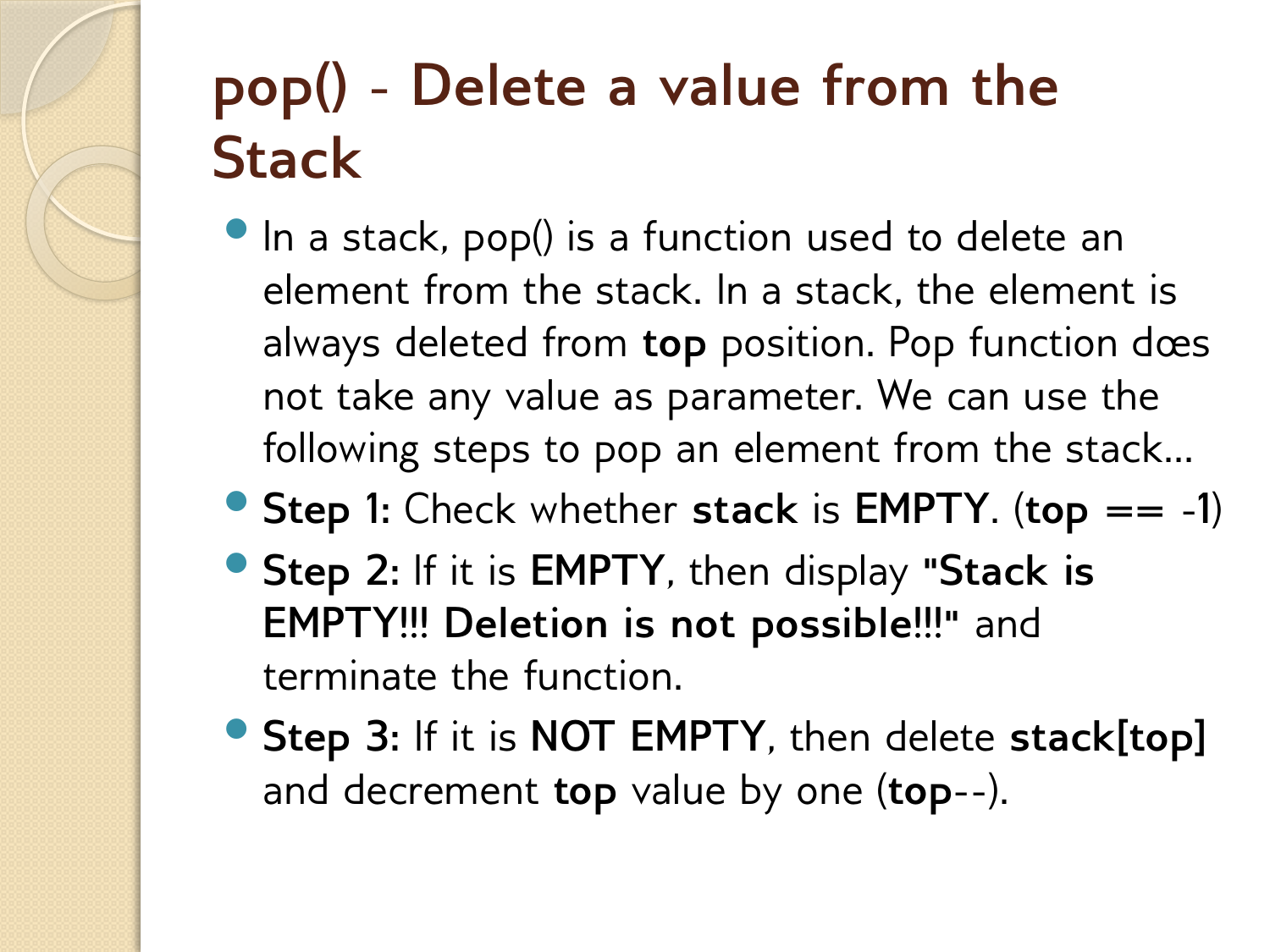

# pop() - Delete a value from the Stack
In a stack, pop() is a function used to delete an element from the stack. In a stack, the element is always deleted from top position. Pop function does not take any value as parameter. We can use the following steps to pop an element from the stack...
Step 1: Check whether stack is EMPTY. (top == -1)
Step 2: If it is EMPTY, then display "Stack is EMPTY!!! Deletion is not possible!!!" and terminate the function.
Step 3: If it is NOT EMPTY, then delete stack[top] and decrement top value by one (top--).